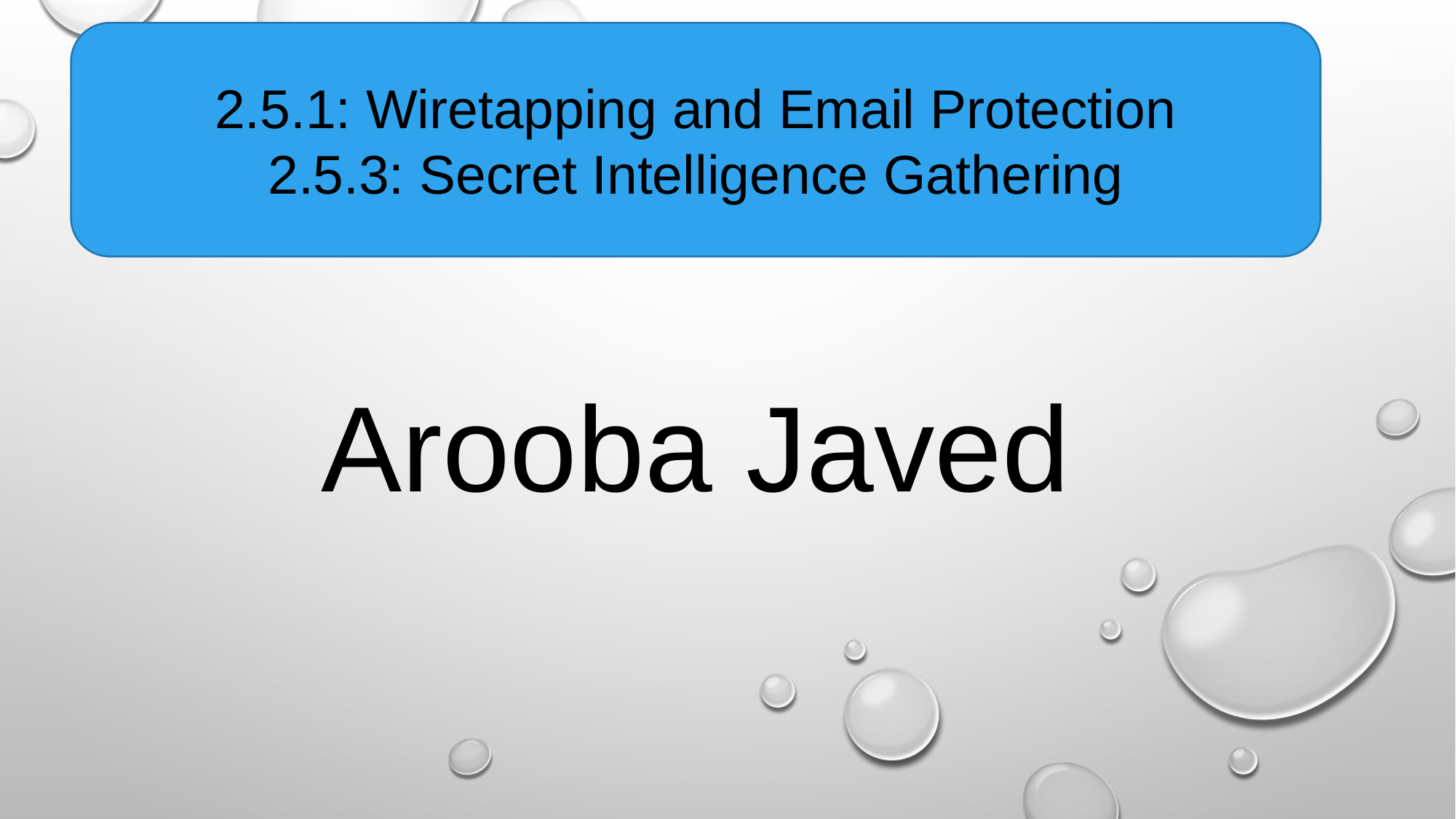

2.5.1: Wiretapping and Email Protection
2.5.3: Secret Intelligence Gathering

Arooba Javed